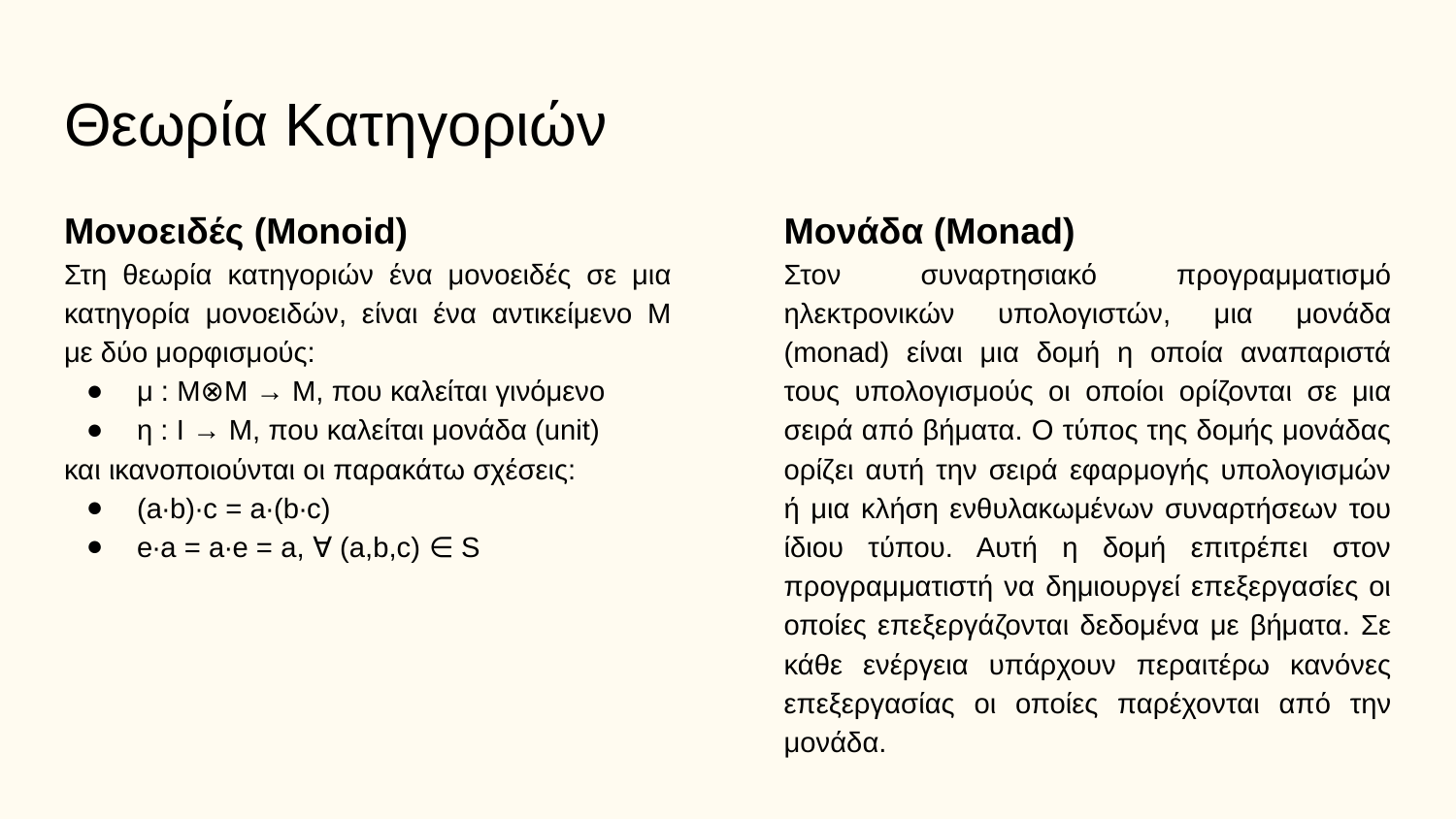

# Θεωρία Κατηγοριών
Μονοειδές (Monoid)
Στη θεωρία κατηγοριών ένα μονοειδές σε μια κατηγορία μονοειδών, είναι ένα αντικείμενο M με δύο μορφισμούς:
μ : Μ⊗Μ → Μ, που καλείται γινόμενο
η : Ι → Μ, που καλείται μονάδα (unit)
και ικανοποιούνται οι παρακάτω σχέσεις:
(a∙b)∙c = a∙(b∙c)
e∙a = a∙e = a, ∀ (a,b,c) ∈ S
Μονάδα (Monad)
Στον συναρτησιακό προγραμματισμό ηλεκτρονικών υπολογιστών, μια μονάδα (monad) είναι μια δομή η οποία αναπαριστά τους υπολογισμούς οι οποίοι ορίζονται σε μια σειρά από βήματα. Ο τύπος της δομής μονάδας ορίζει αυτή την σειρά εφαρμογής υπολογισμών ή μια κλήση ενθυλακωμένων συναρτήσεων του ίδιου τύπου. Αυτή η δομή επιτρέπει στον προγραμματιστή να δημιουργεί επεξεργασίες οι οποίες επεξεργάζονται δεδομένα με βήματα. Σε κάθε ενέργεια υπάρχουν περαιτέρω κανόνες επεξεργασίας οι οποίες παρέχονται από την μονάδα.